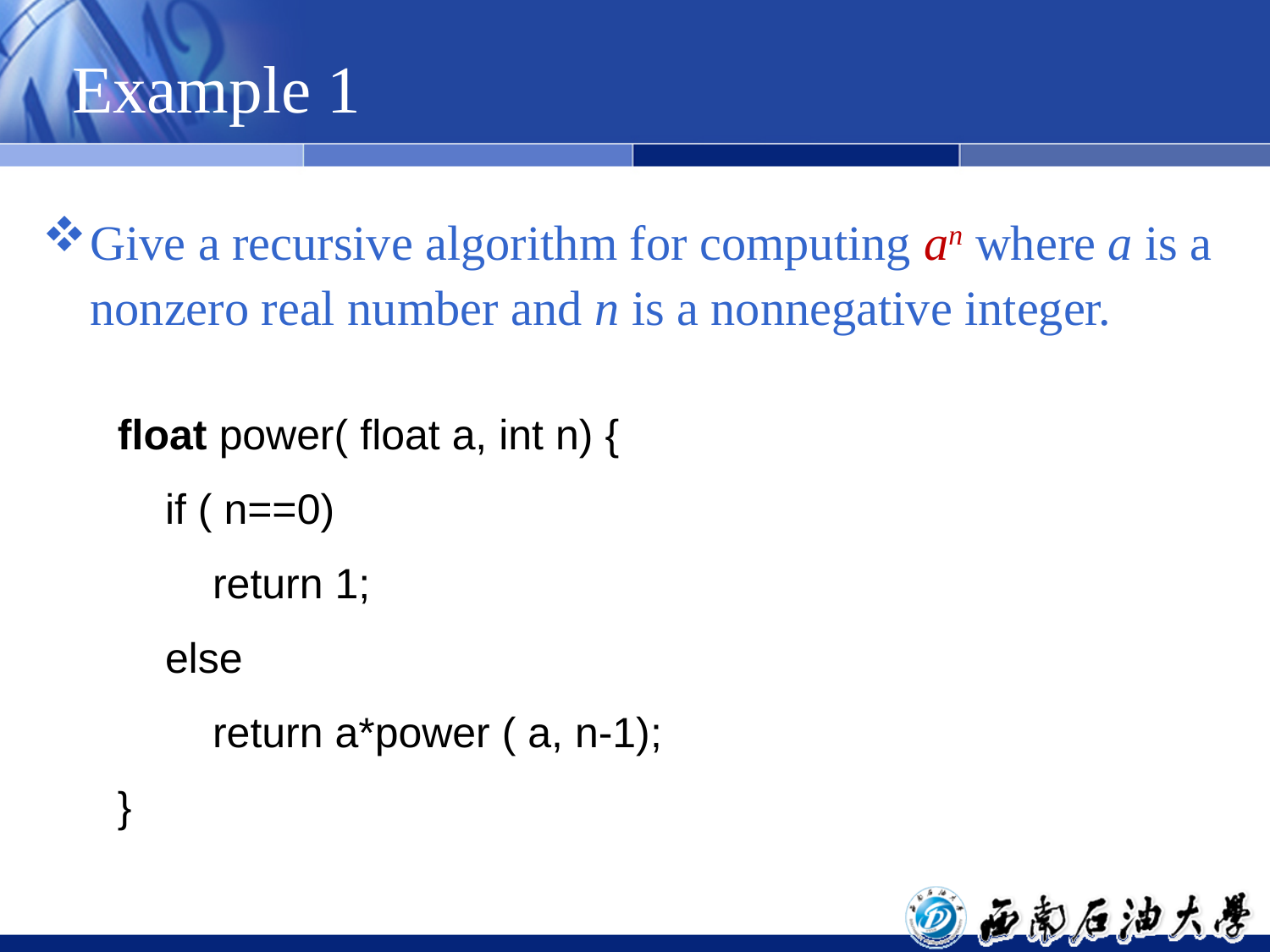

# Example 1
Give a recursive algorithm for computing an where a is a nonzero real number and n is a nonnegative integer.
| float power( float a, int n) { if ( n==0) return 1; else return a\*power ( a, n-1); } |
| --- |